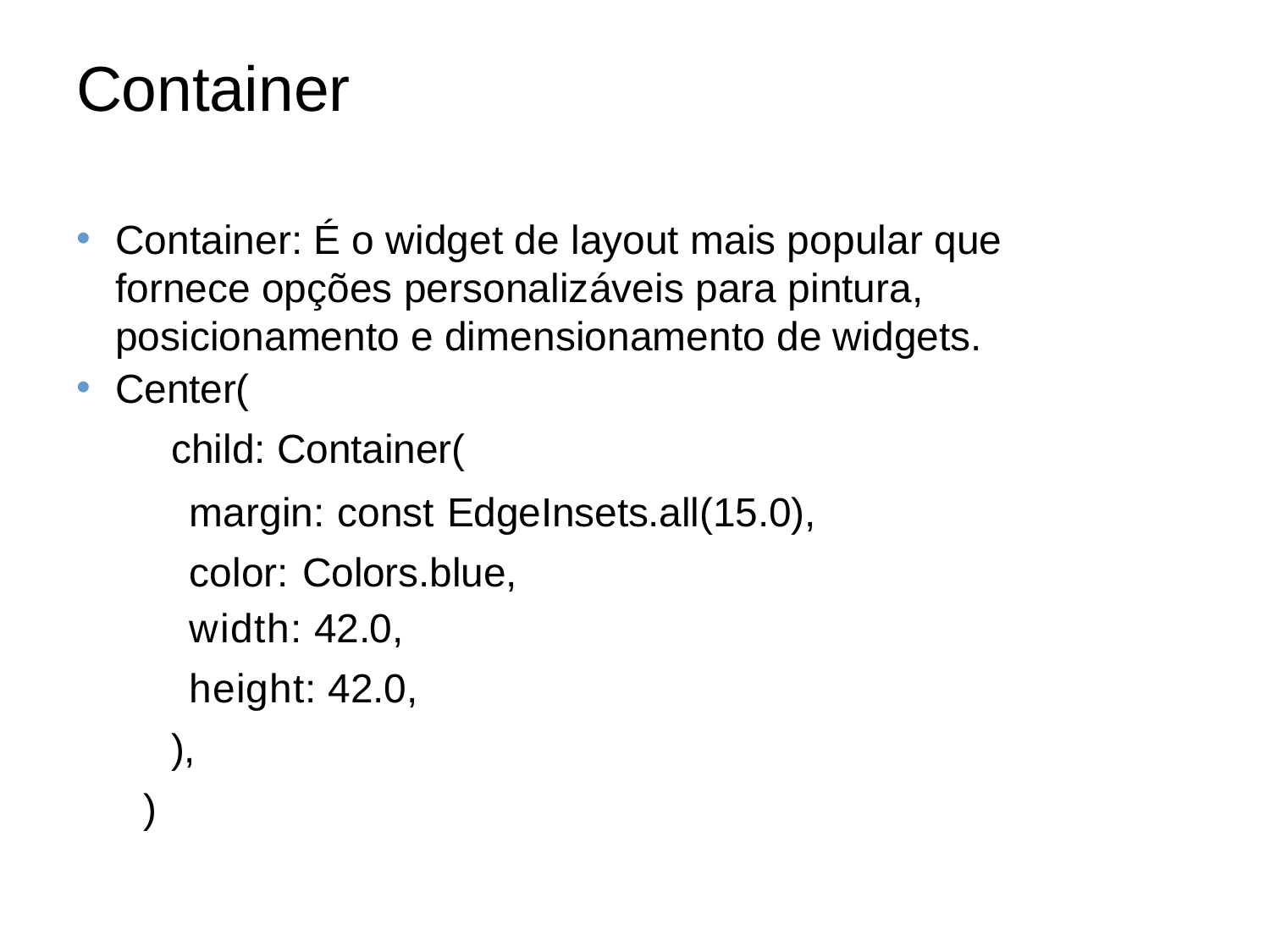

# Container
Container: É o widget de layout mais popular que fornece opções personalizáveis para pintura, posicionamento e dimensionamento de widgets.
Center(
child: Container(
margin: const EdgeInsets.all(15.0), color: Colors.blue,
width: 42.0,
height: 42.0,
),
)